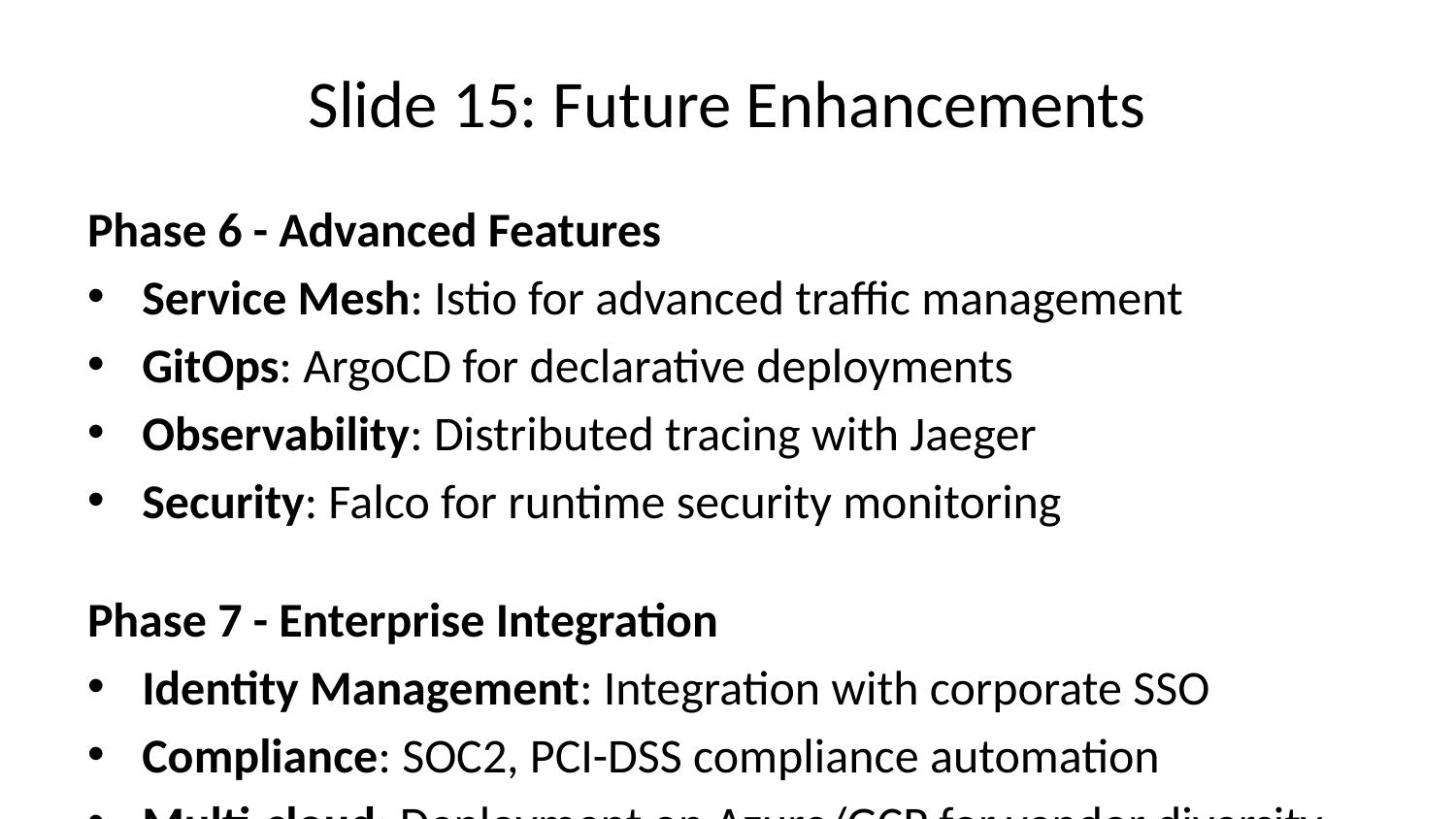

# Slide 15: Future Enhancements
Phase 6 - Advanced Features
Service Mesh: Istio for advanced traffic management
GitOps: ArgoCD for declarative deployments
Observability: Distributed tracing with Jaeger
Security: Falco for runtime security monitoring
Phase 7 - Enterprise Integration
Identity Management: Integration with corporate SSO
Compliance: SOC2, PCI-DSS compliance automation
Multi-cloud: Deployment on Azure/GCP for vendor diversity